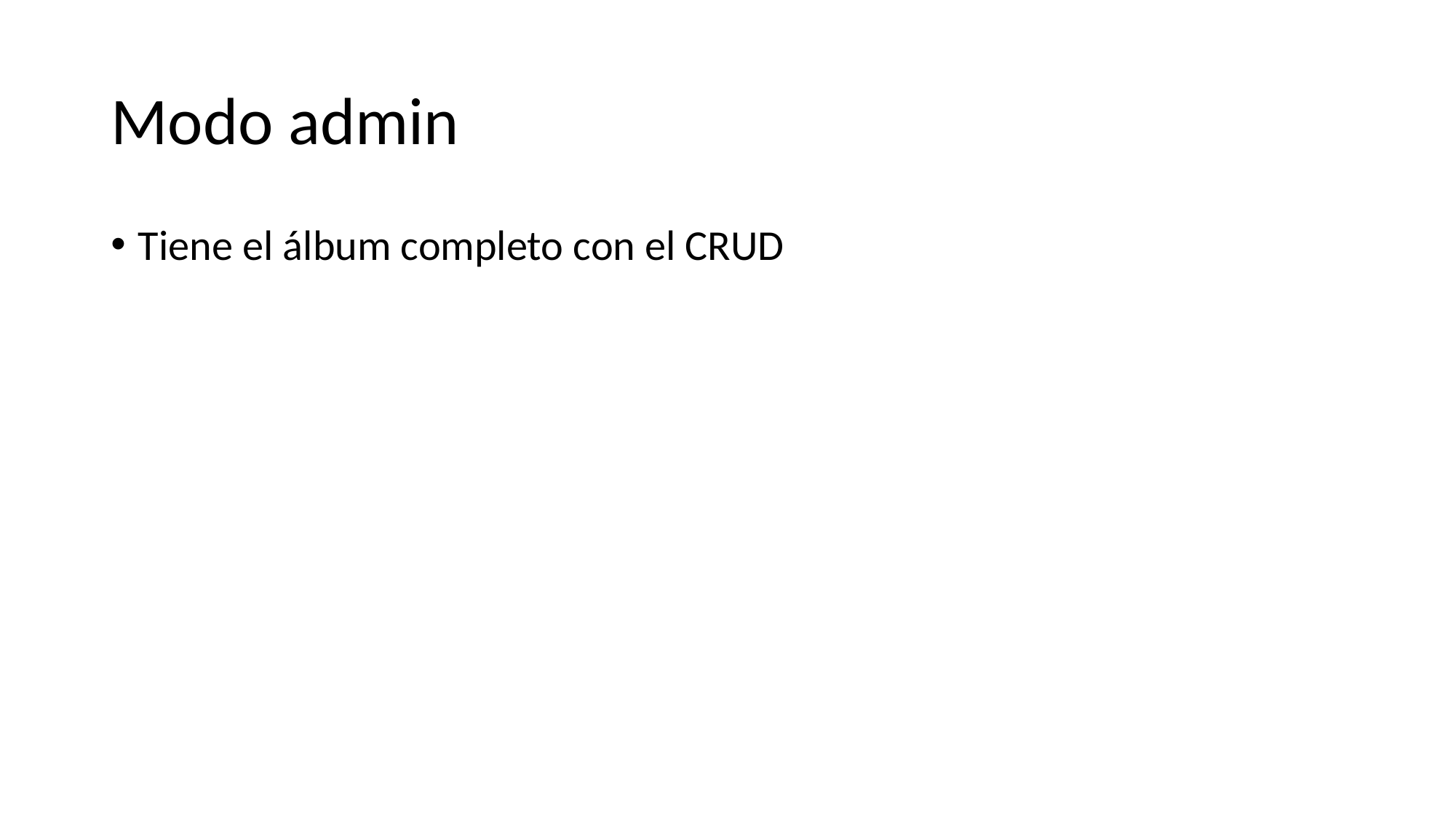

# Modo admin
Tiene el álbum completo con el CRUD